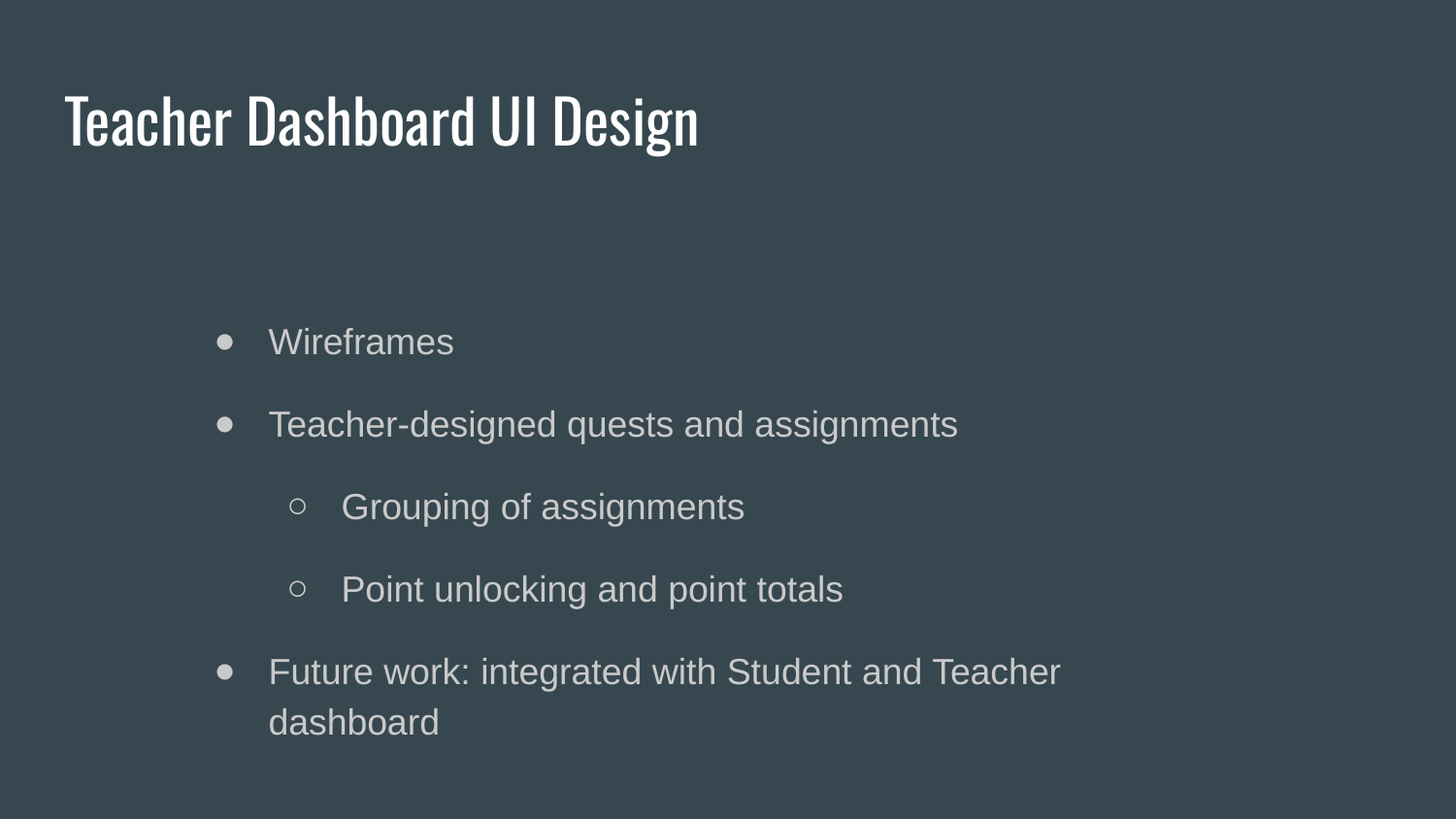

# Teacher Dashboard UI Design

Wireframes
Teacher-designed quests and assignments
Grouping of assignments
Point unlocking and point totals
Future work: integrated with Student and Teacher dashboard